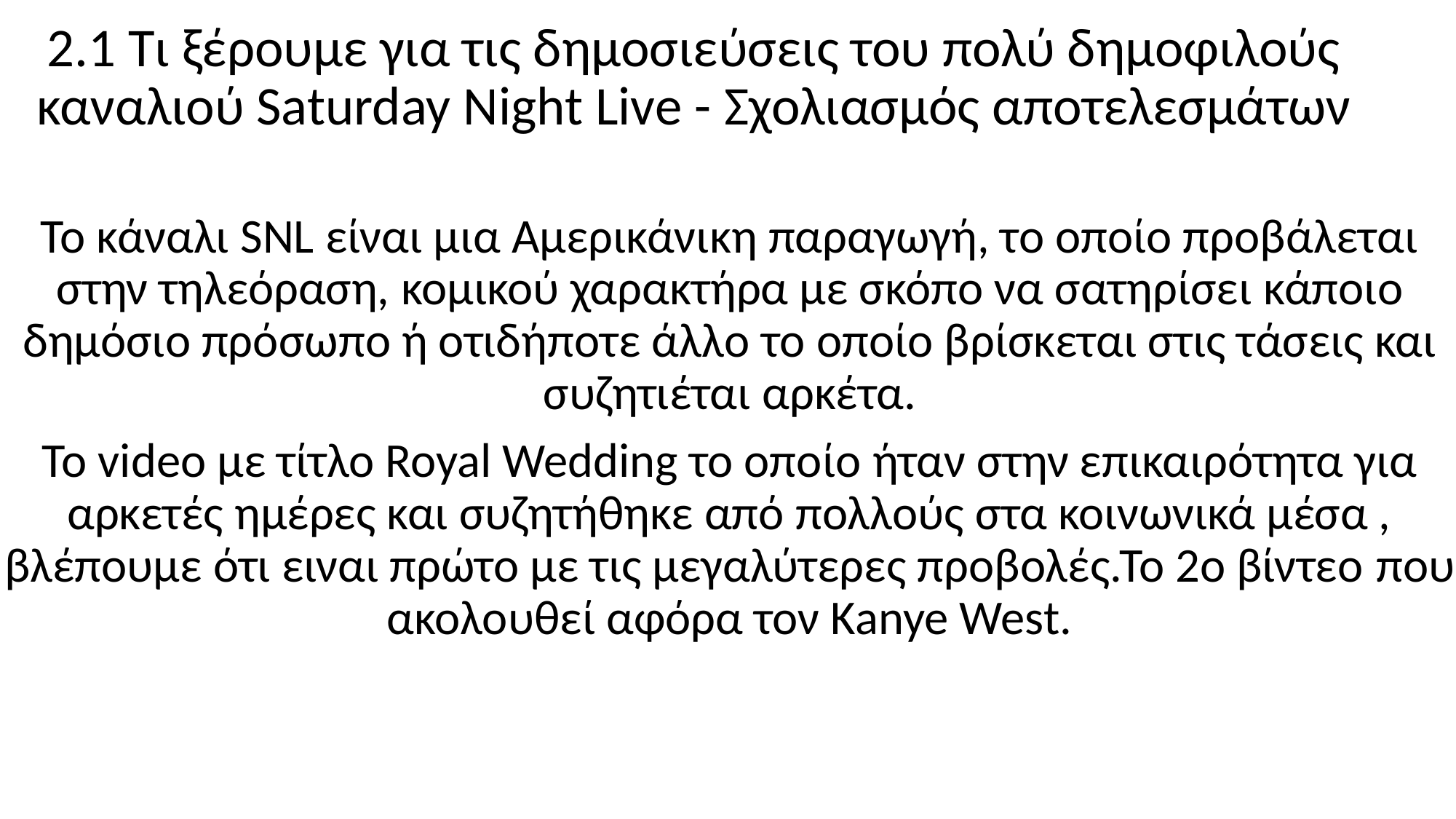

# 2.1 Τι ξέρουμε για τις δημοσιεύσεις του πολύ δημοφιλούς καναλιού Saturday Night Live - Σχολιασμός αποτελεσμάτων
Το κάναλι SNL είναι μια Αμερικάνικη παραγωγή, το οποίο προβάλεται στην τηλεόραση, κομικού χαρακτήρα με σκόπο να σατηρίσει κάποιο δημόσιο πρόσωπο ή οτιδήποτε άλλο το οποίο βρίσκεται στις τάσεις και συζητιέται αρκέτα.
Το video με τίτλο Royal Wedding το οποίο ήταν στην επικαιρότητα για αρκετές ημέρες και συζητήθηκε από πολλούς στα κοινωνικά μέσα , βλέπουμε ότι ειναι πρώτο με τις μεγαλύτερες προβολές.Το 2ο βίντεο που ακολουθεί αφόρα τον Kanye West.